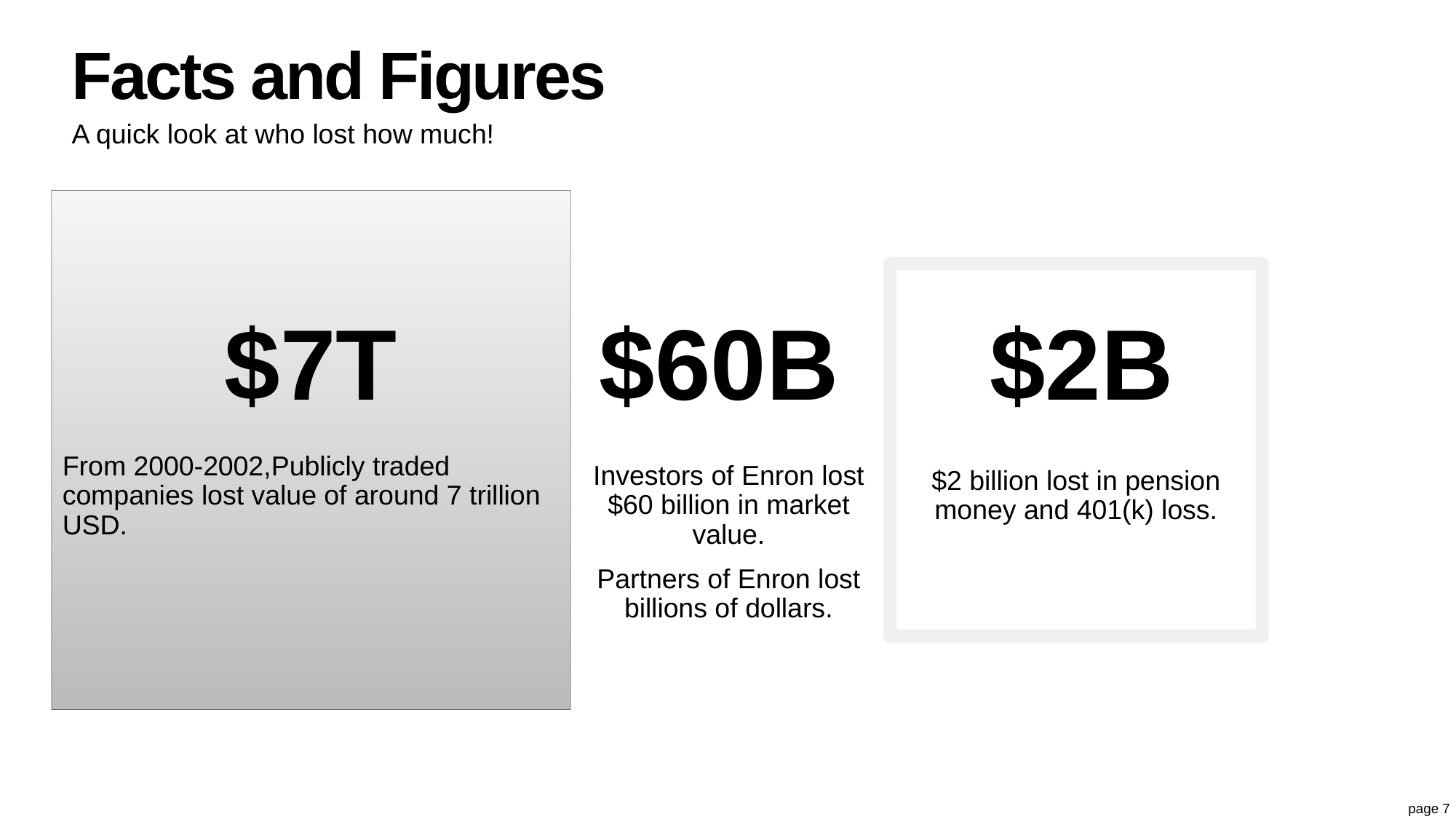

# Facts and Figures
A quick look at who lost how much!

From 2000-2002,Publicly traded companies lost value of around 7 trillion USD.

$7T
$60B
$2B

$2 billion lost in pension money and 401(k) loss.
Investors of Enron lost $60 billion in market value.
Partners of Enron lost billions of dollars.
page 7